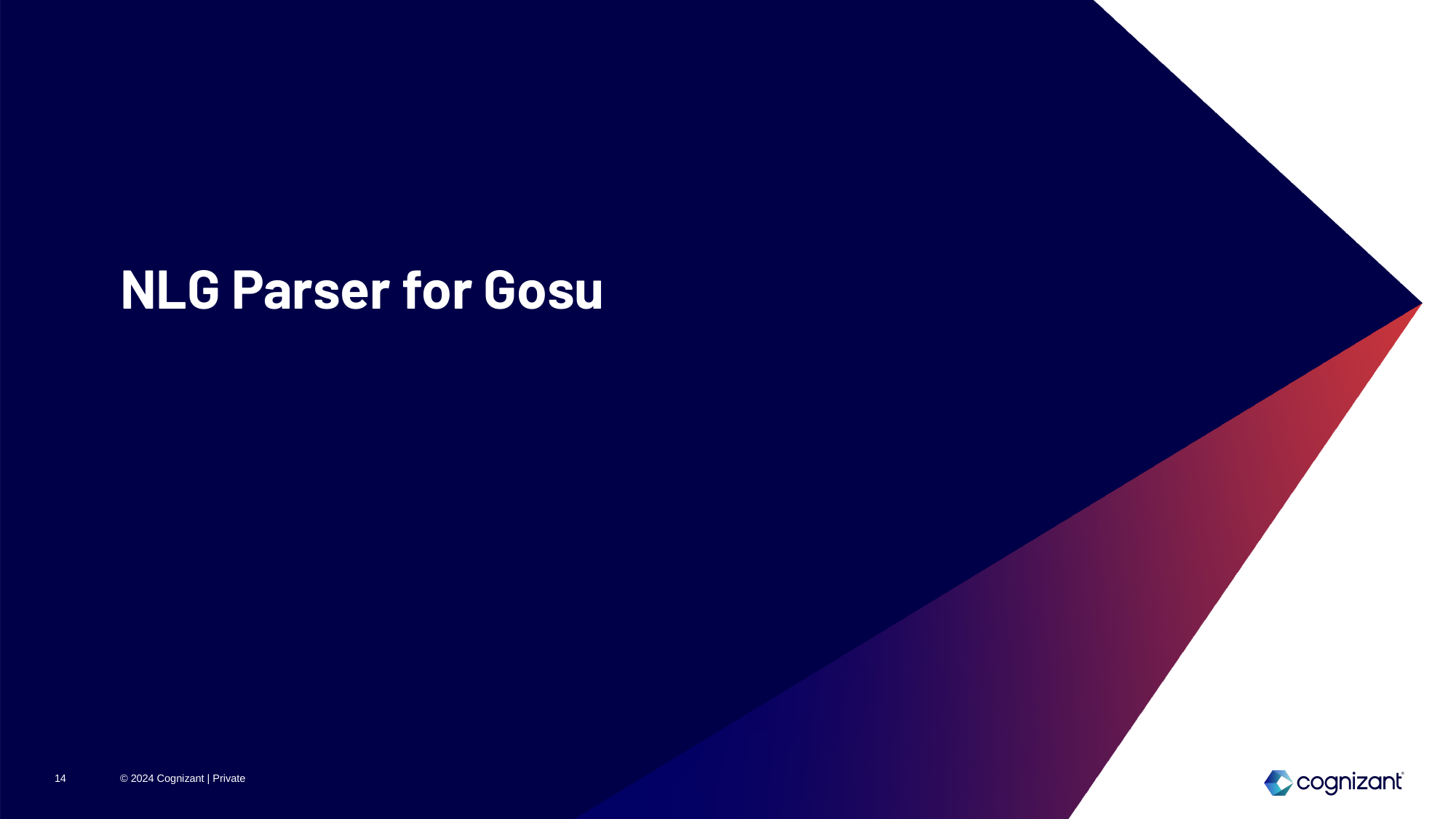

# NLG Parser for Gosu
14
© 2024 Cognizant | Private